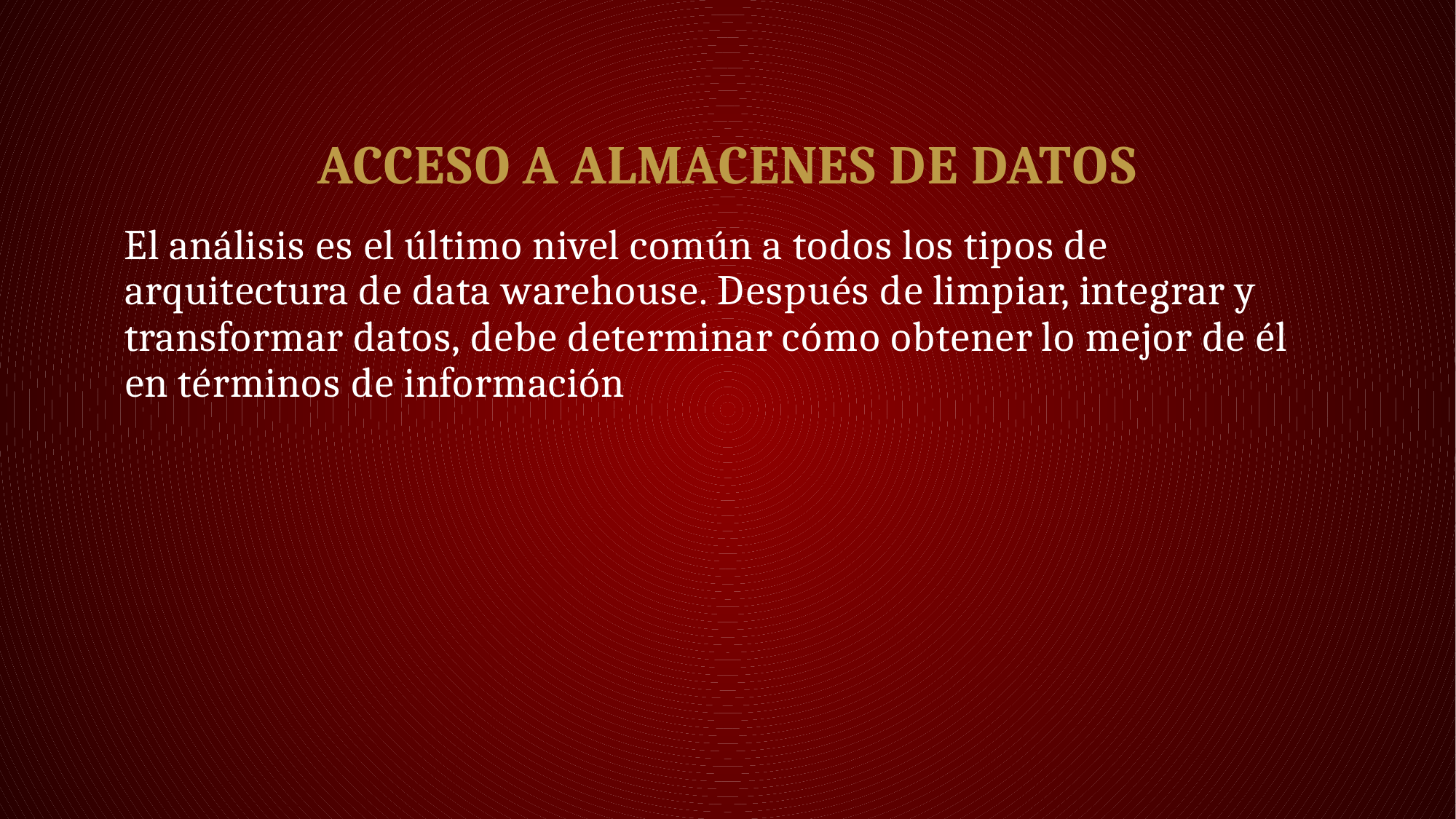

# ACCESO A ALMACENES DE DATOS
El análisis es el último nivel común a todos los tipos de arquitectura de data warehouse. Después de limpiar, integrar y transformar datos, debe determinar cómo obtener lo mejor de él en términos de información